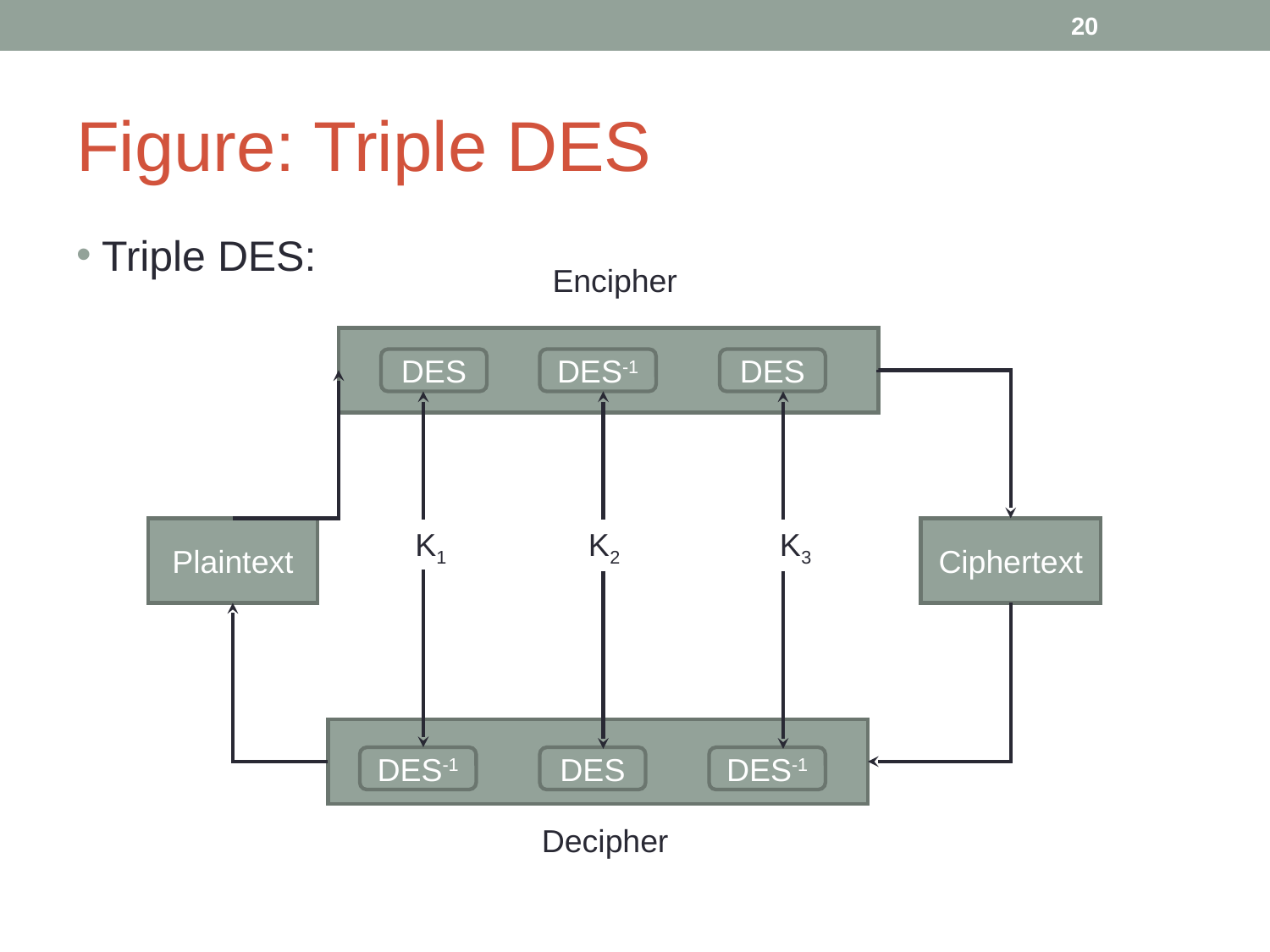

20
# Figure: Triple DES
Triple DES:
Encipher

DES
DES-1
DES
Plaintext
Ciphertext
      K1                K2                  K3

DES-1
DES
DES-1
Decipher